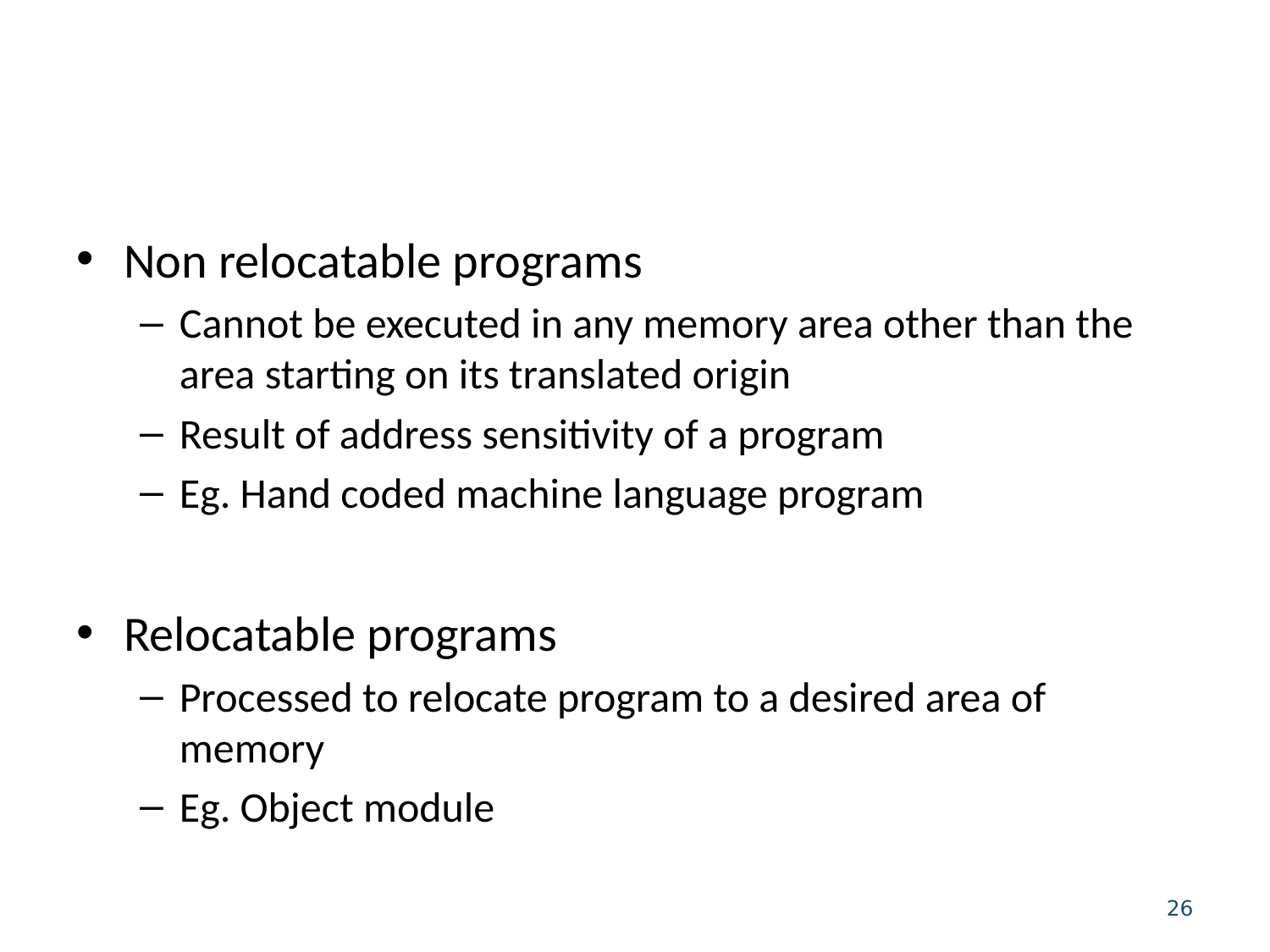

#
Non relocatable programs
Cannot be executed in any memory area other than the area starting on its translated origin
Result of address sensitivity of a program
Eg. Hand coded machine language program

Relocatable programs
Processed to relocate program to a desired area of memory
Eg. Object module
26